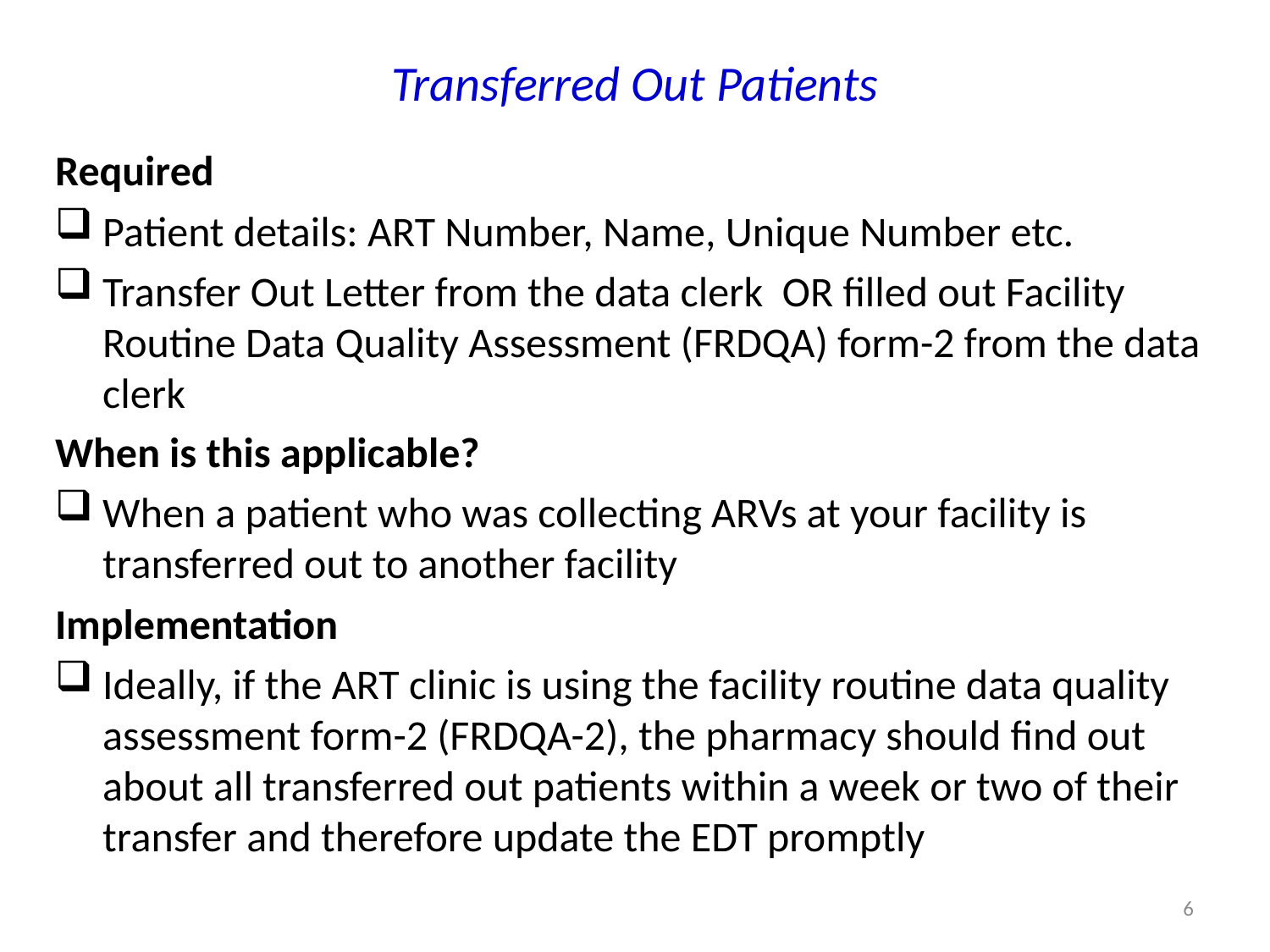

# Transferred Out Patients
Required
Patient details: ART Number, Name, Unique Number etc.
Transfer Out Letter from the data clerk  OR filled out Facility Routine Data Quality Assessment (FRDQA) form-2 from the data clerk
When is this applicable?
When a patient who was collecting ARVs at your facility is transferred out to another facility
Implementation
Ideally, if the ART clinic is using the facility routine data quality assessment form-2 (FRDQA-2), the pharmacy should find out about all transferred out patients within a week or two of their transfer and therefore update the EDT promptly
6